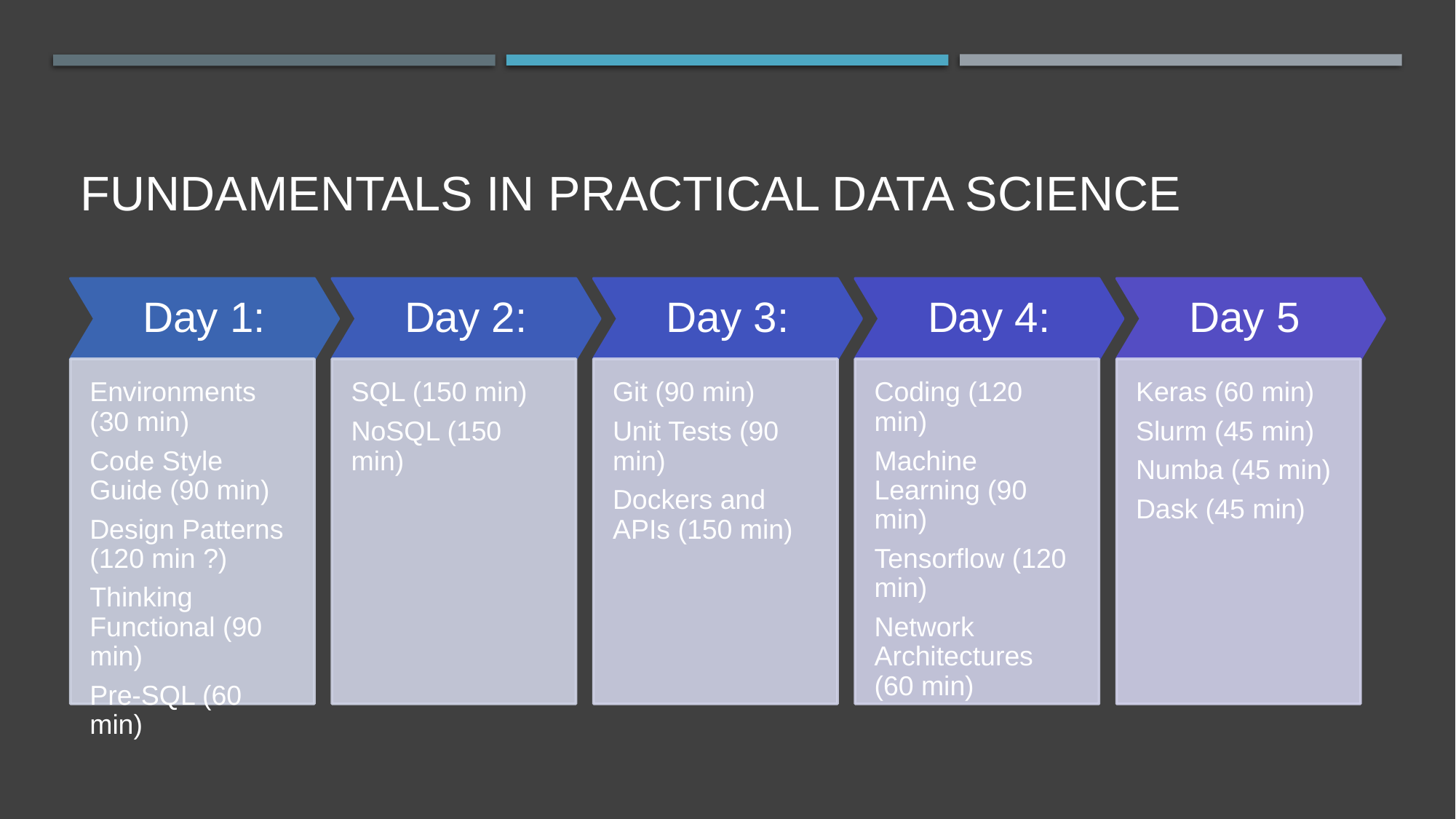

# Fundamentals in Practical Data Science
Day 1:
Environments (30 min)
Code Style Guide (90 min)
Design Patterns (120 min ?)
Thinking Functional (90 min)
Pre-SQL (60 min)
Day 2:
SQL (150 min)
NoSQL (150 min)
Day 3:
Git (90 min)
Unit Tests (90 min)
Dockers and APIs (150 min)
Day 4:
Coding (120 min)
Machine Learning (90 min)
Tensorflow (120 min)
Network Architectures (60 min)
Day 5
Keras (60 min)
Slurm (45 min)
Numba (45 min)
Dask (45 min)